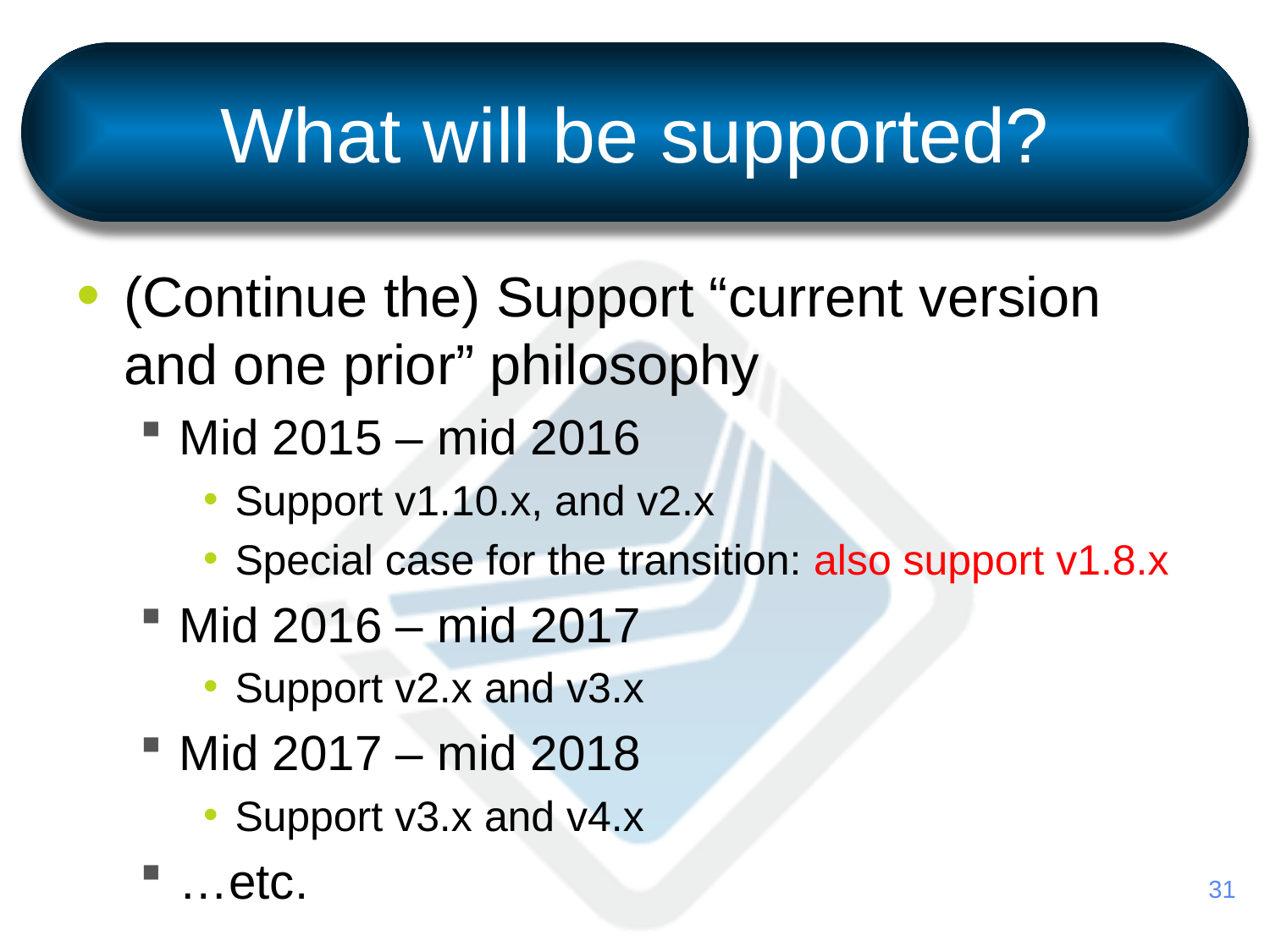

# What will be supported?
(Continue the) Support “current version and one prior” philosophy
Mid 2015 – mid 2016
Support v1.10.x, and v2.x
Special case for the transition: also support v1.8.x
Mid 2016 – mid 2017
Support v2.x and v3.x
Mid 2017 – mid 2018
Support v3.x and v4.x
…etc.
31